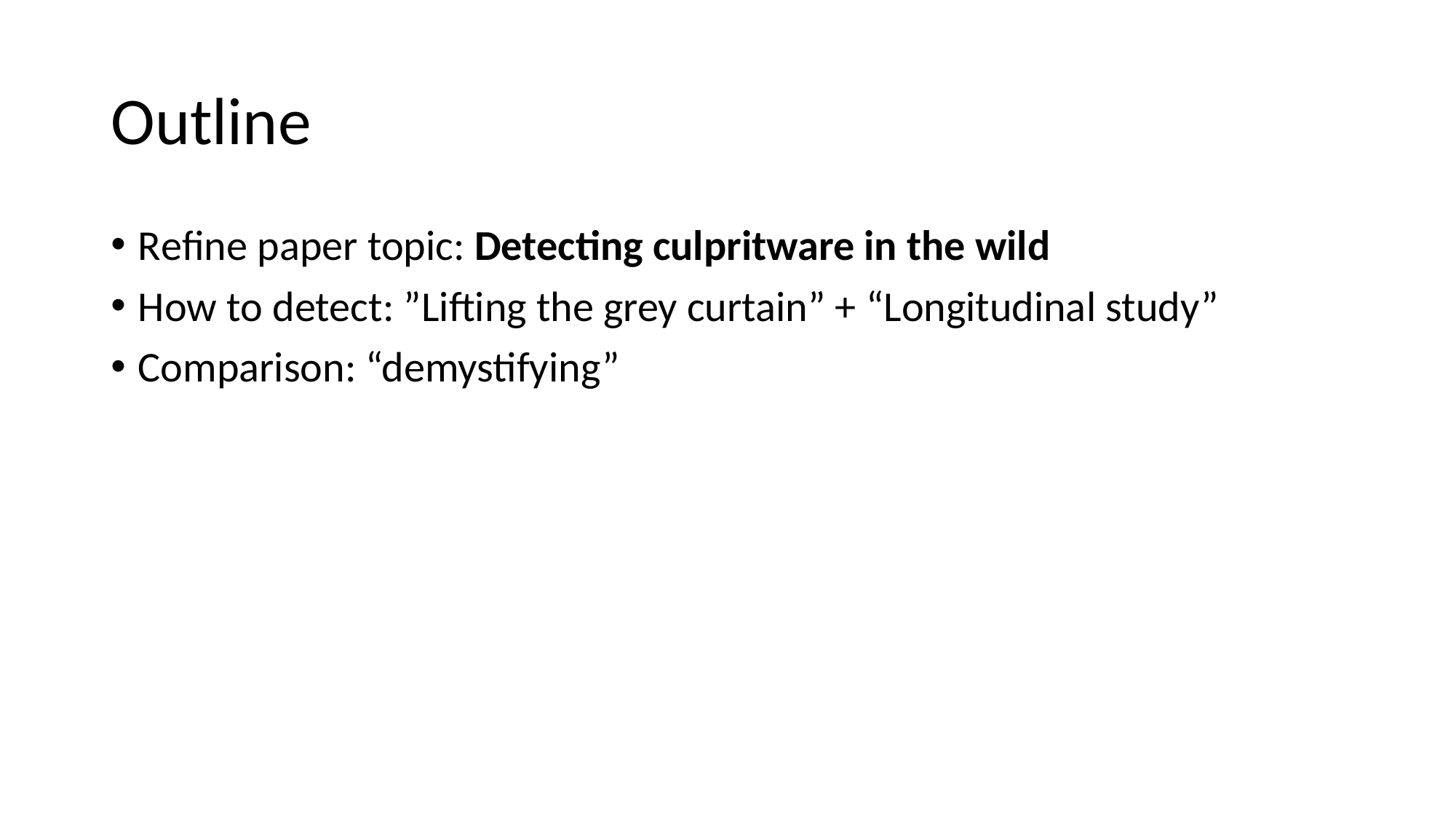

# Outline
Refine paper topic: Detecting culpritware in the wild
How to detect: ”Lifting the grey curtain” + “Longitudinal study”
Comparison: “demystifying”